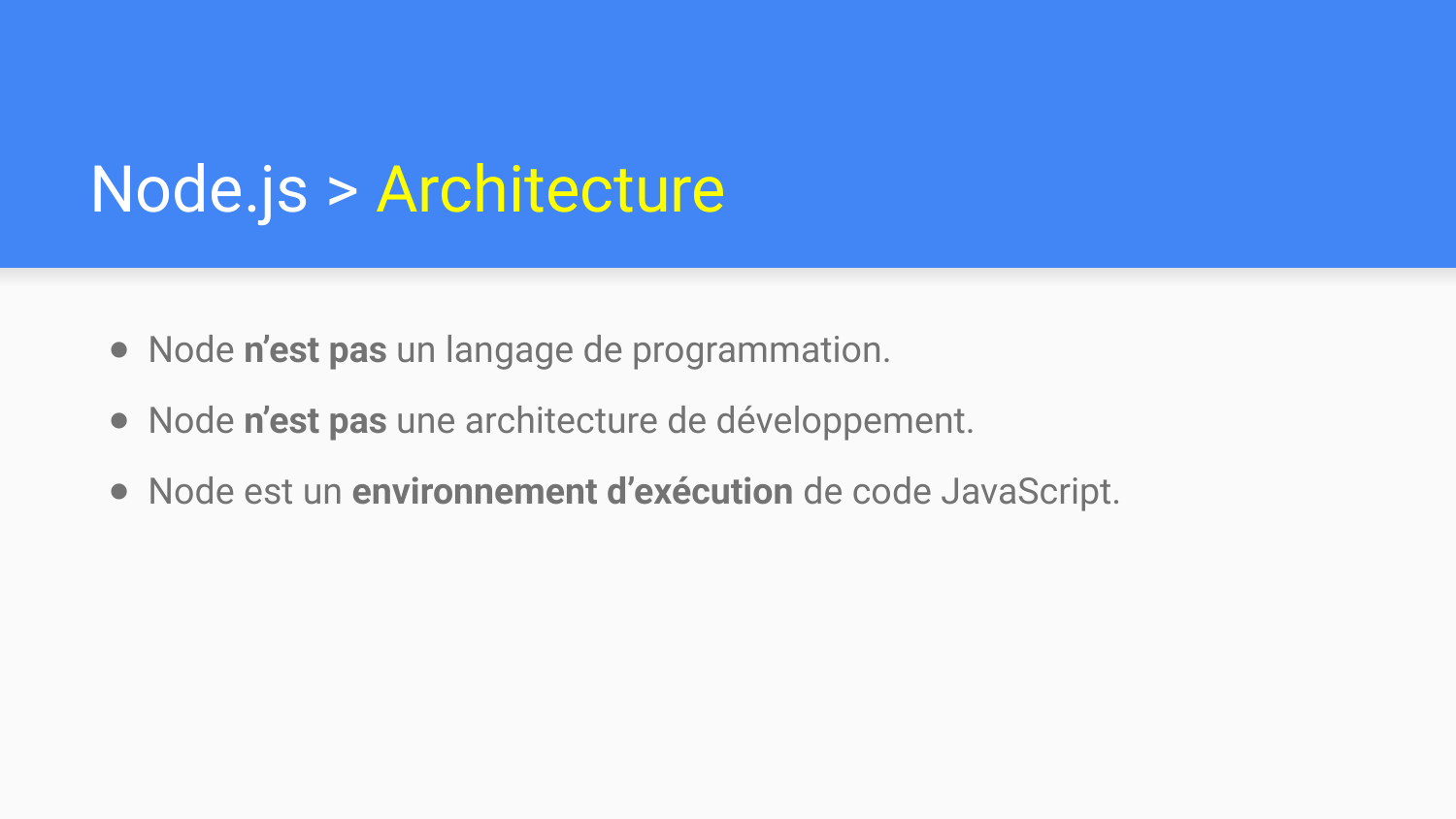

# Node.js > Architecture
Node n’est pas un langage de programmation.
Node n’est pas une architecture de développement.
Node est un environnement d’exécution de code JavaScript.